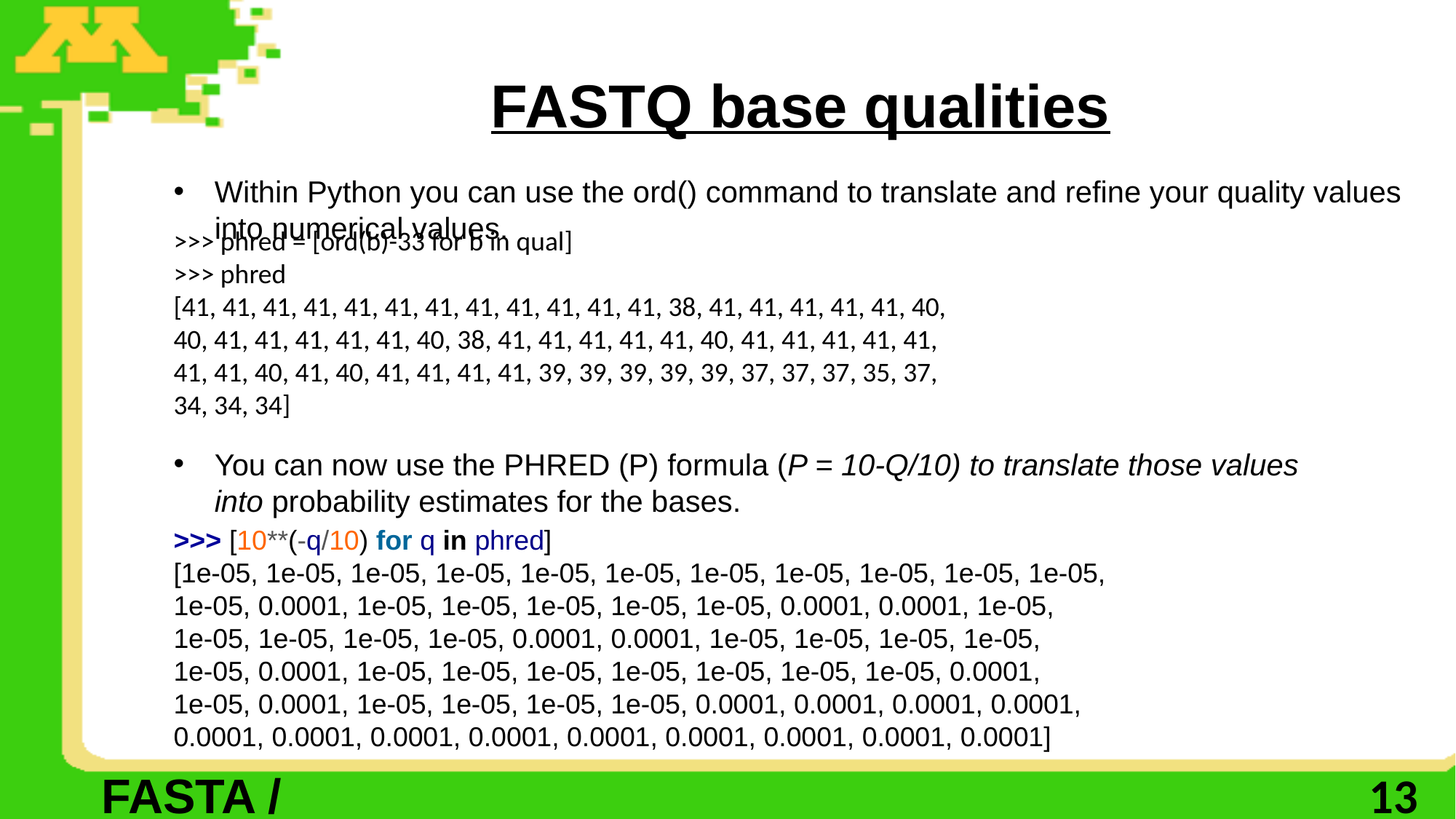

FASTQ base qualities
Within Python you can use the ord() command to translate and refine your quality values into numerical values.
>>> phred = [ord(b)-33 for b in qual]
>>> phred
[41, 41, 41, 41, 41, 41, 41, 41, 41, 41, 41, 41, 38, 41, 41, 41, 41, 41, 40,
40, 41, 41, 41, 41, 41, 40, 38, 41, 41, 41, 41, 41, 40, 41, 41, 41, 41, 41,
41, 41, 40, 41, 40, 41, 41, 41, 41, 39, 39, 39, 39, 39, 37, 37, 37, 35, 37,
34, 34, 34]
You can now use the PHRED (P) formula (P = 10-Q/10) to translate those values into probability estimates for the bases.
>>> [10**(-q/10) for q in phred]
[1e-05, 1e-05, 1e-05, 1e-05, 1e-05, 1e-05, 1e-05, 1e-05, 1e-05, 1e-05, 1e-05,
1e-05, 0.0001, 1e-05, 1e-05, 1e-05, 1e-05, 1e-05, 0.0001, 0.0001, 1e-05,
1e-05, 1e-05, 1e-05, 1e-05, 0.0001, 0.0001, 1e-05, 1e-05, 1e-05, 1e-05,
1e-05, 0.0001, 1e-05, 1e-05, 1e-05, 1e-05, 1e-05, 1e-05, 1e-05, 0.0001,
1e-05, 0.0001, 1e-05, 1e-05, 1e-05, 1e-05, 0.0001, 0.0001, 0.0001, 0.0001,
0.0001, 0.0001, 0.0001, 0.0001, 0.0001, 0.0001, 0.0001, 0.0001, 0.0001]
FASTA / FASTQ
13